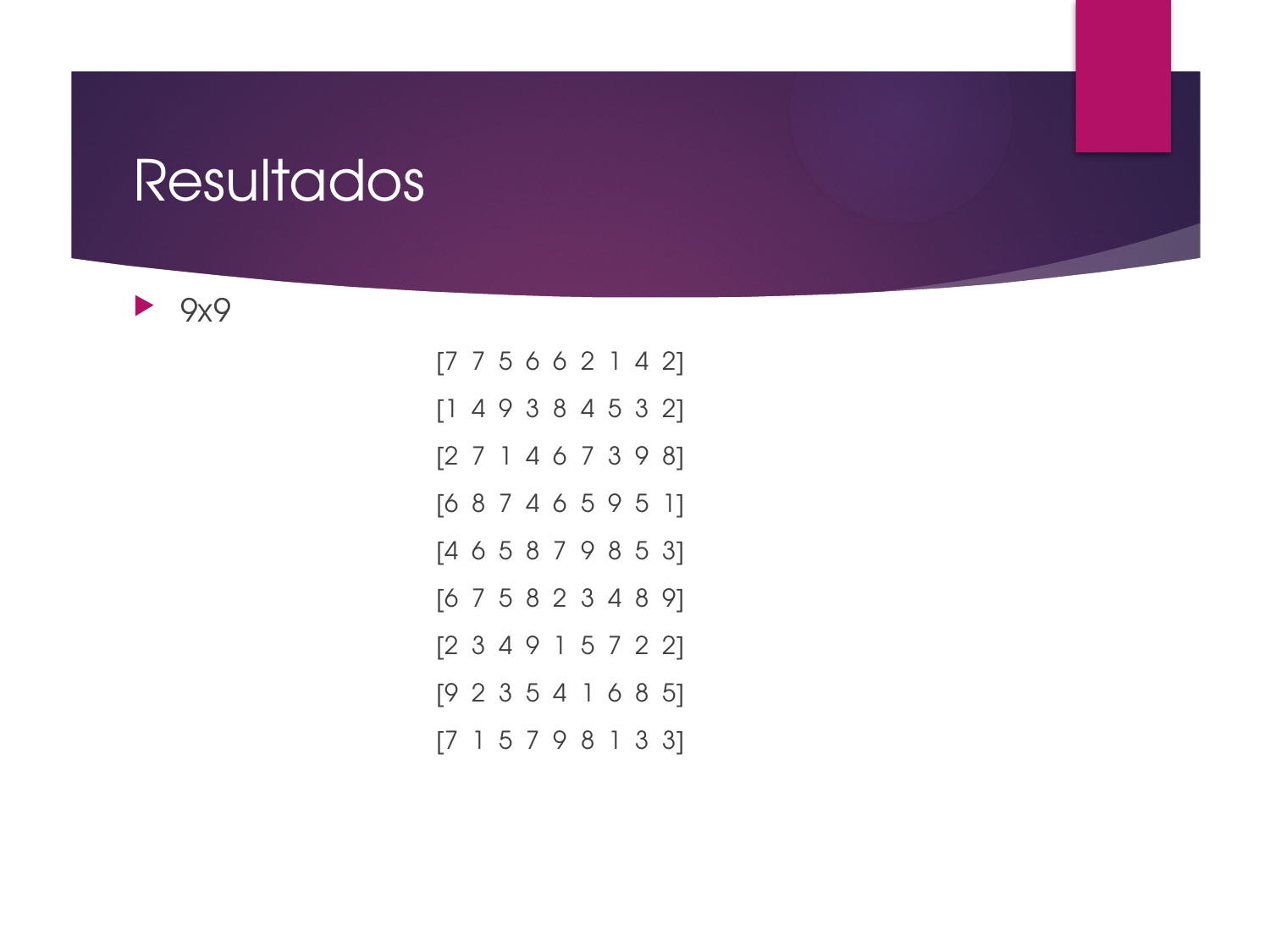

# Resultados
9x9
[7  7  5  6  6  2  1  4  2]
[1  4  9  3  8  4  5  3  2]
[2  7  1  4  6  7  3  9  8]
[6  8  7  4  6  5  9  5  1]
[4  6  5  8  7  9  8  5  3]
[6  7  5  8  2  3  4  8  9]
[2  3  4  9  1  5  7  2  2]
[9  2  3  5  4  1  6  8  5]
[7  1  5  7  9  8  1  3  3]